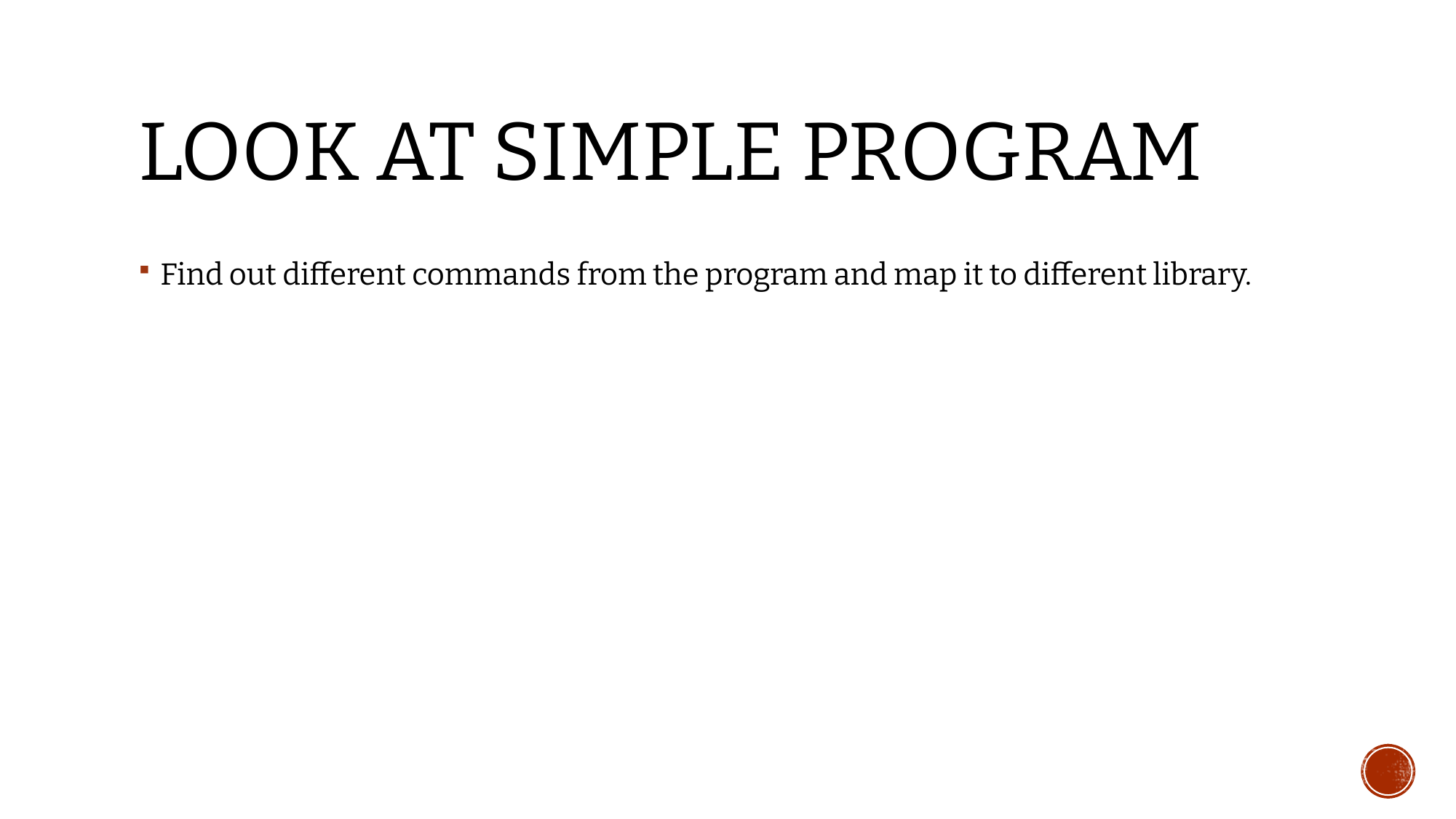

# Look At simple program
Find out different commands from the program and map it to different library.